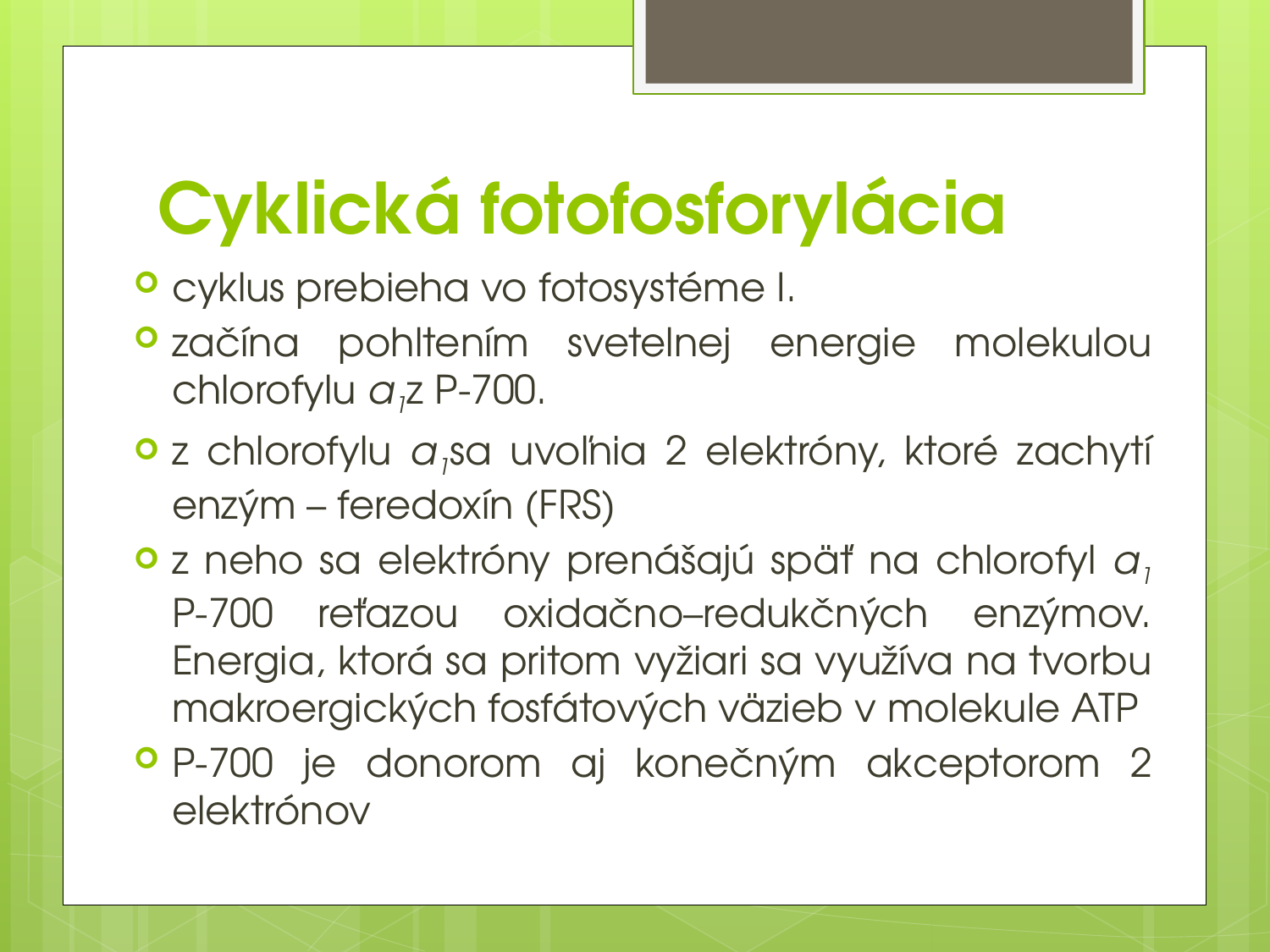

# Cyklická fotofosforylácia
cyklus prebieha vo fotosystéme I.
začína pohltením svetelnej energie molekulou chlorofylu a1z P-700.
z chlorofylu a1sa uvoľnia 2 elektróny, ktoré zachytí enzým – feredoxín (FRS)
z neho sa elektróny prenášajú späť na chlorofyl a1 P-700 reťazou oxidačno–redukčných enzýmov. Energia, ktorá sa pritom vyžiari sa využíva na tvorbu makroergických fosfátových väzieb v molekule ATP
P-700 je donorom aj konečným akceptorom 2 elektrónov